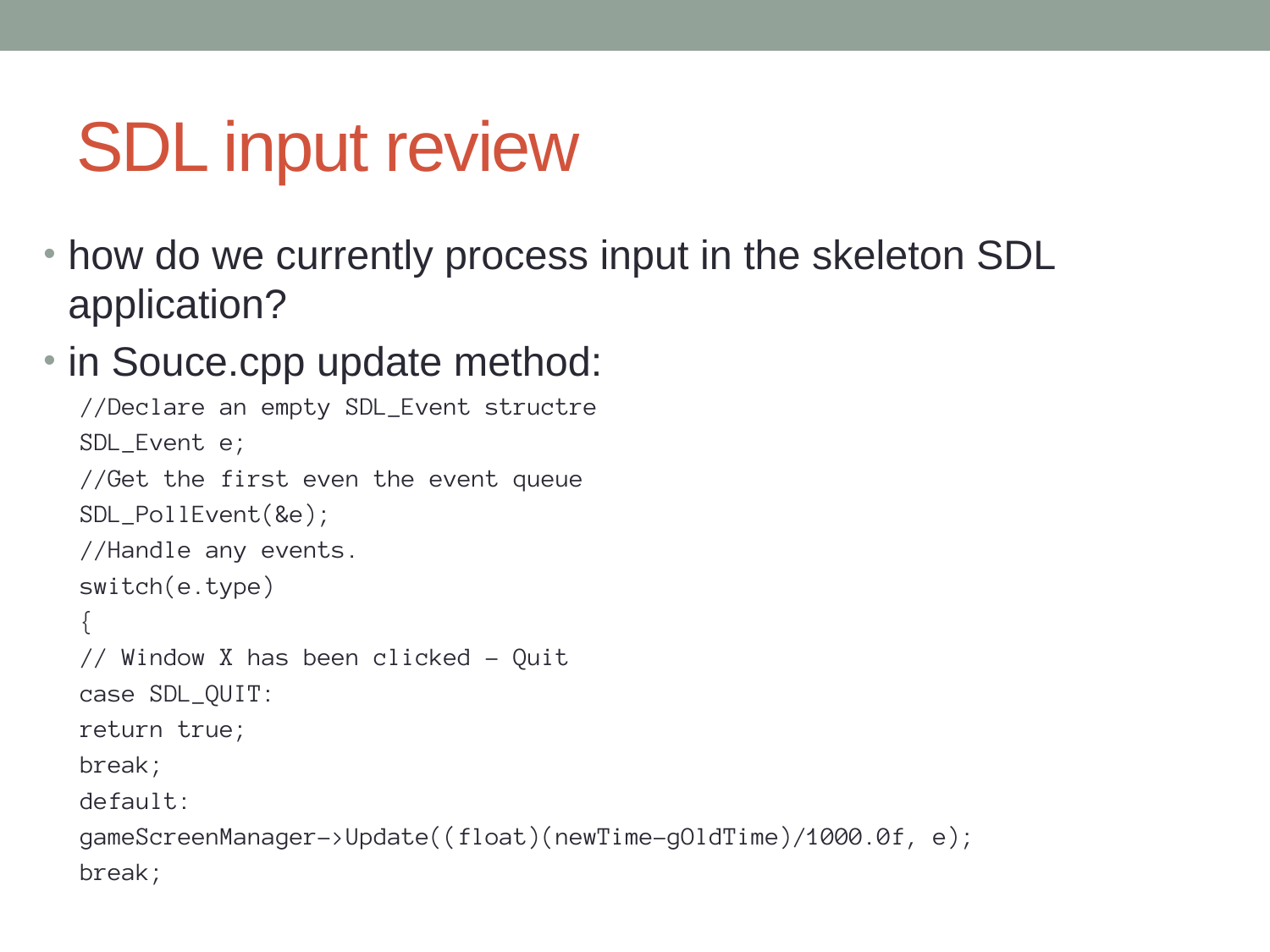

# SDL input review
how do we currently process input in the skeleton SDL application?
in Souce.cpp update method:
//Declare an empty SDL_Event structre
SDL_Event e;
//Get the first even the event queue
SDL_PollEvent(&e);
//Handle any events.
switch(e.type)
{
	// Window X has been clicked - Quit
	case SDL_QUIT:
		return true;
	break;
	default:
		gameScreenManager->Update((float)(newTime-gOldTime)/1000.0f, e);
		break;